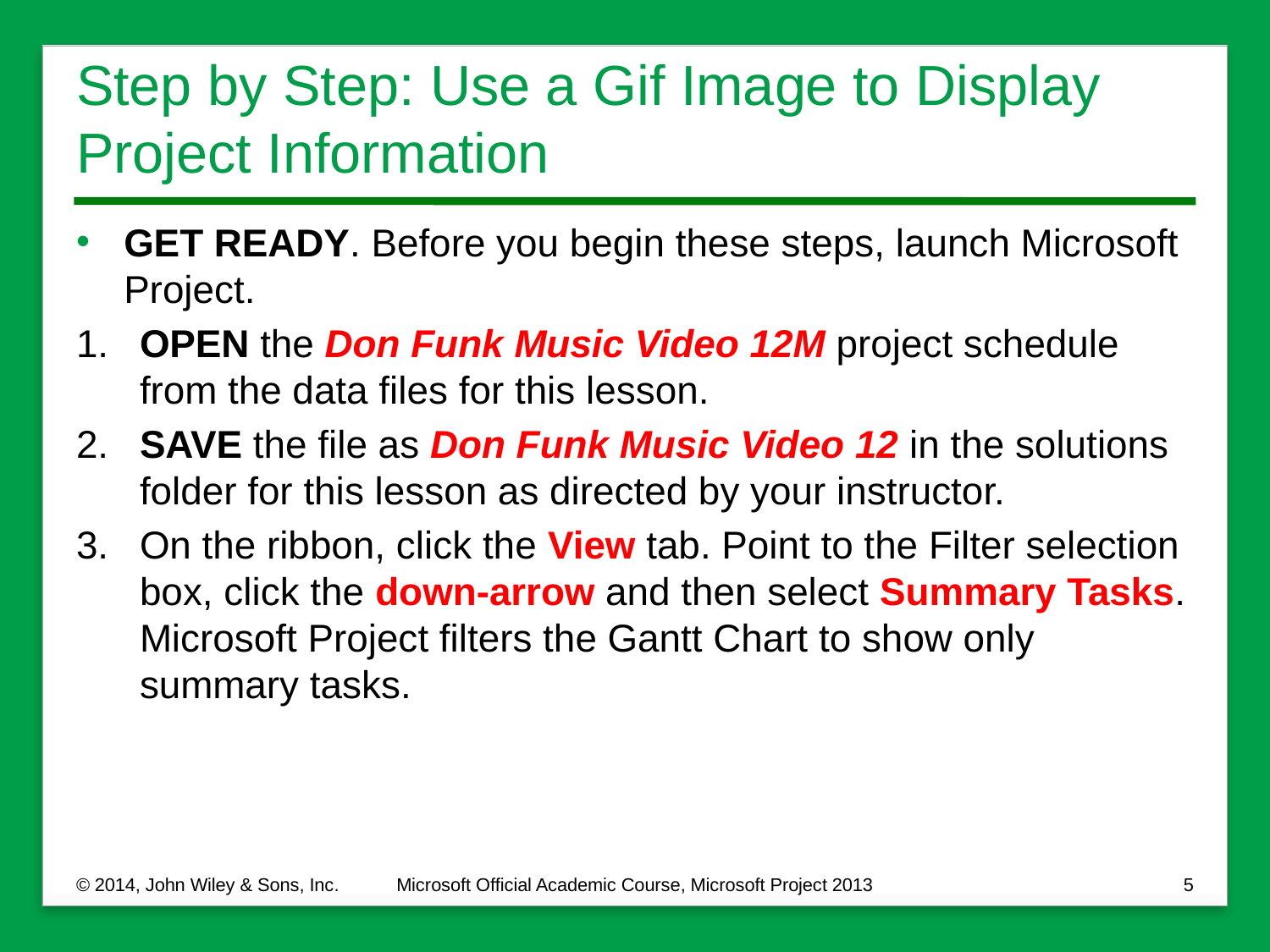

# Step by Step: Use a Gif Image to Display Project Information
GET READY. Before you begin these steps, launch Microsoft Project.
1.	OPEN the Don Funk Music Video 12M project schedule from the data files for this lesson.
2.	SAVE the file as Don Funk Music Video 12 in the solutions folder for this lesson as directed by your instructor.
3.	On the ribbon, click the View tab. Point to the Filter selection box, click the down-arrow and then select Summary Tasks. Microsoft Project filters the Gantt Chart to show only summary tasks.
© 2014, John Wiley & Sons, Inc.
Microsoft Official Academic Course, Microsoft Project 2013
5